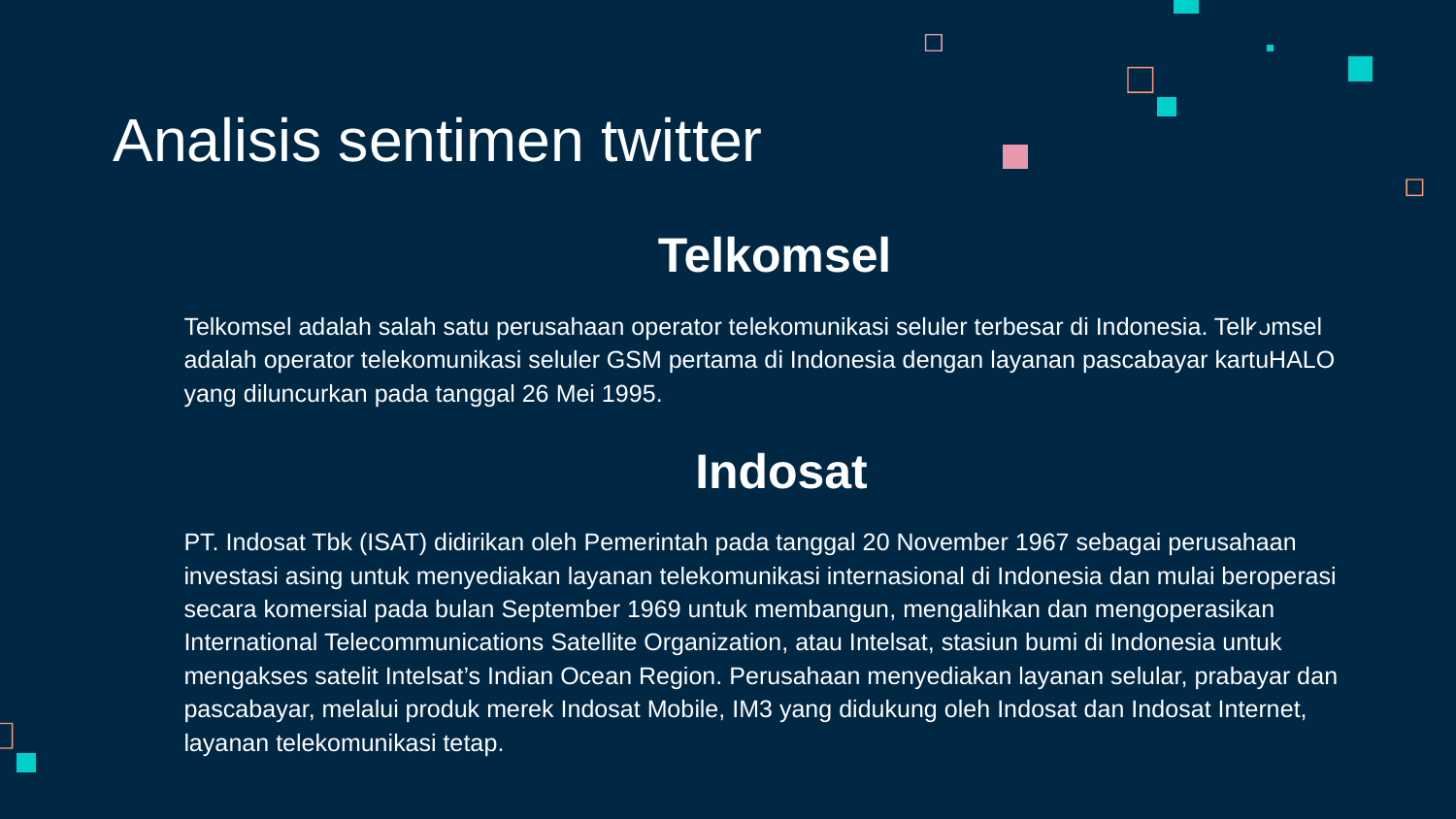

# Analisis sentimen twitter
022
Telkomsel
Telkomsel adalah salah satu perusahaan operator telekomunikasi seluler terbesar di Indonesia. Telkomsel adalah operator telekomunikasi seluler GSM pertama di Indonesia dengan layanan pascabayar kartuHALO yang diluncurkan pada tanggal 26 Mei 1995.
Indosat
PT. Indosat Tbk (ISAT) didirikan oleh Pemerintah pada tanggal 20 November 1967 sebagai perusahaan investasi asing untuk menyediakan layanan telekomunikasi internasional di Indonesia dan mulai beroperasi secara komersial pada bulan September 1969 untuk membangun, mengalihkan dan mengoperasikan International Telecommunications Satellite Organization, atau Intelsat, stasiun bumi di Indonesia untuk mengakses satelit Intelsat’s Indian Ocean Region. Perusahaan menyediakan layanan selular, prabayar dan pascabayar, melalui produk merek Indosat Mobile, IM3 yang didukung oleh Indosat dan Indosat Internet, layanan telekomunikasi tetap.